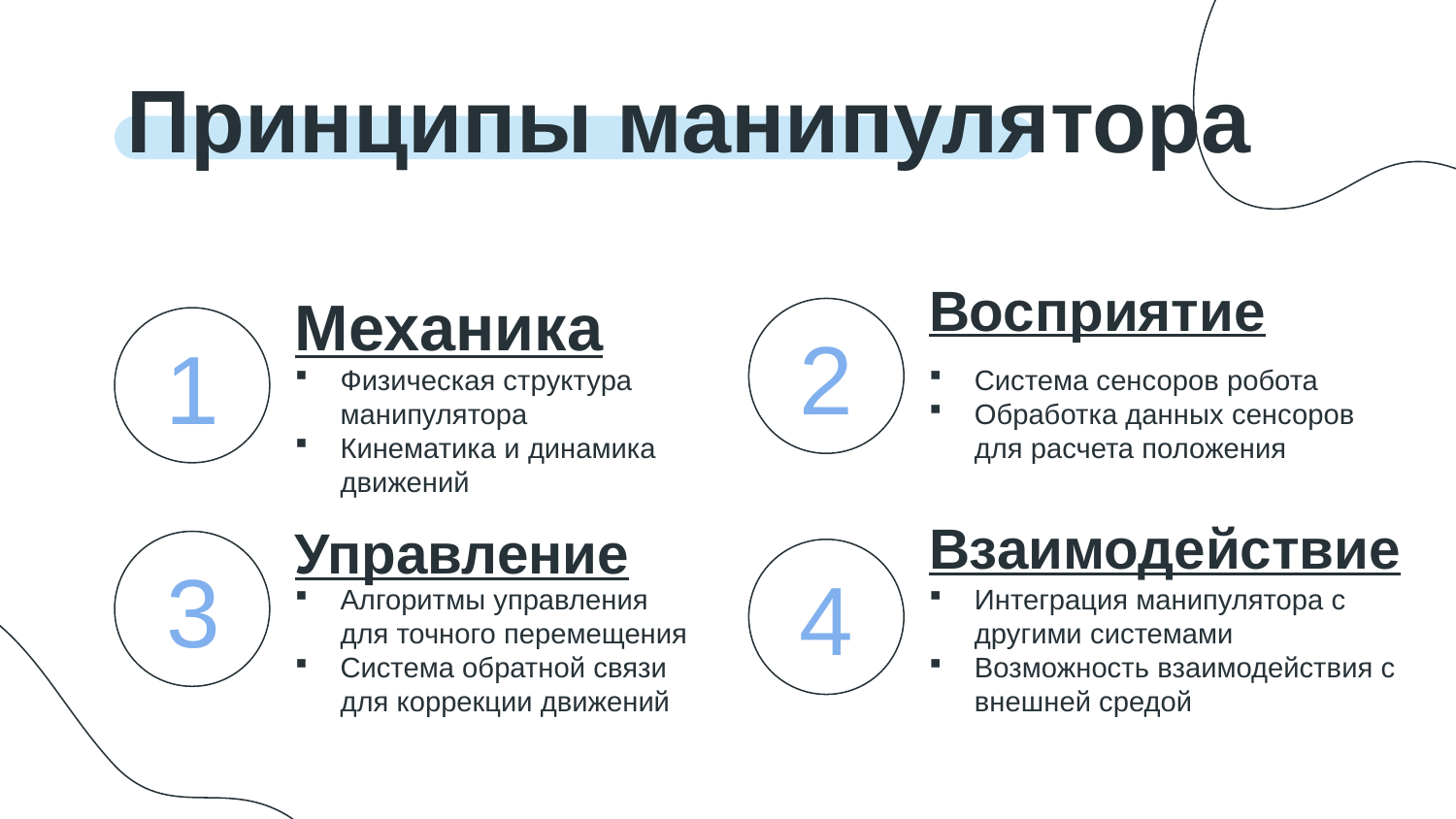

Принципы манипулятора
Восприятие
Механика

2
# 1
Физическая структура манипулятора
Кинематика и динамика движений
Система сенсоров робота
Обработка данных сенсоров для расчета положения
Взаимодействие
Управление

3
4
Алгоритмы управления для точного перемещения
Система обратной связи для коррекции движений
Интеграция манипулятора с другими системами
Возможность взаимодействия с внешней средой